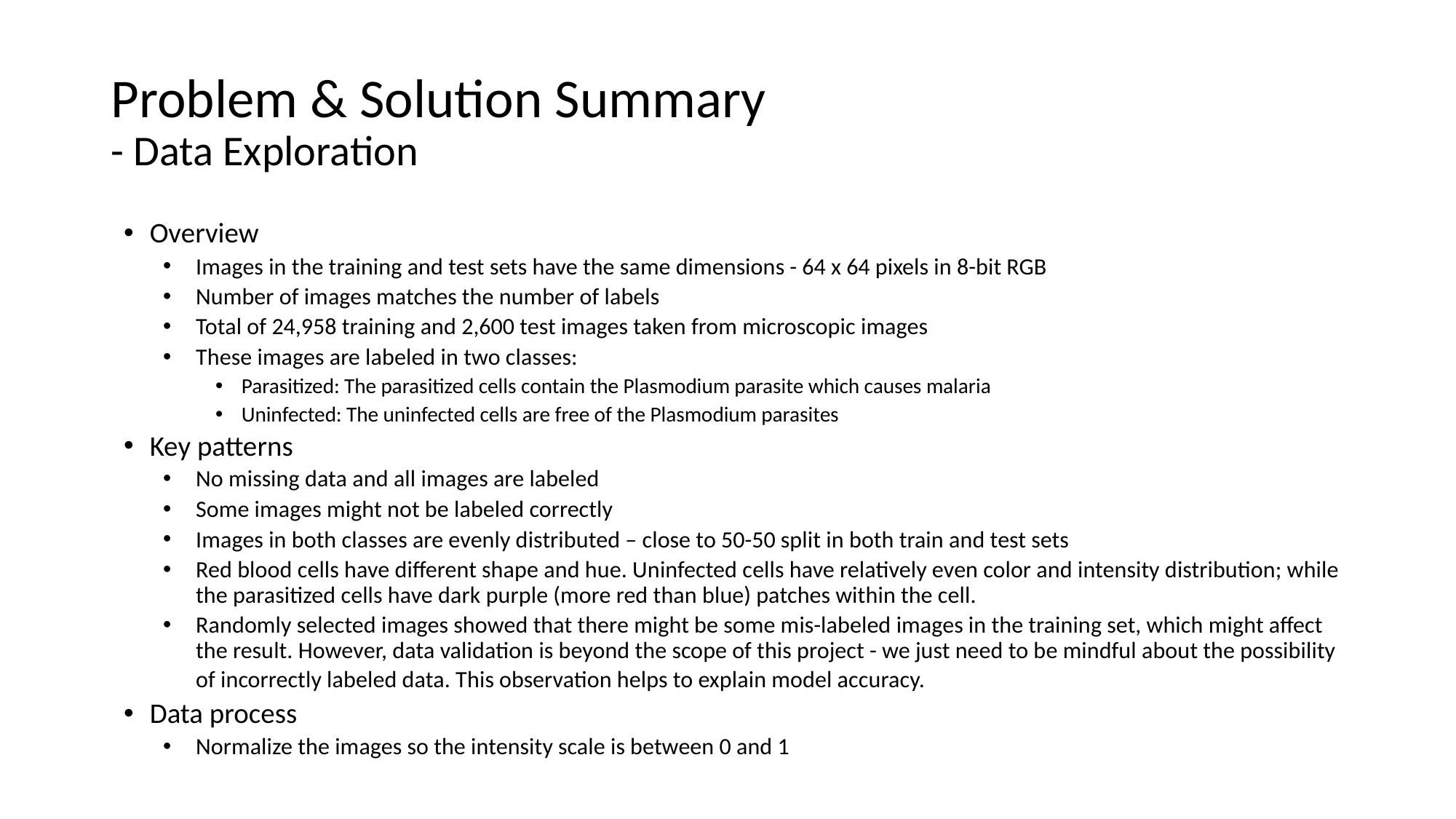

# Problem & Solution Summary - Data Exploration
Overview
Images in the training and test sets have the same dimensions - 64 x 64 pixels in 8-bit RGB
Number of images matches the number of labels
Total of 24,958 training and 2,600 test images taken from microscopic images
These images are labeled in two classes:
Parasitized: The parasitized cells contain the Plasmodium parasite which causes malaria
Uninfected: The uninfected cells are free of the Plasmodium parasites
Key patterns
No missing data and all images are labeled
Some images might not be labeled correctly
Images in both classes are evenly distributed – close to 50-50 split in both train and test sets
Red blood cells have different shape and hue. Uninfected cells have relatively even color and intensity distribution; while the parasitized cells have dark purple (more red than blue) patches within the cell.
Randomly selected images showed that there might be some mis-labeled images in the training set, which might affect the result. However, data validation is beyond the scope of this project - we just need to be mindful about the possibility of incorrectly labeled data. This observation helps to explain model accuracy.
Data process
Normalize the images so the intensity scale is between 0 and 1